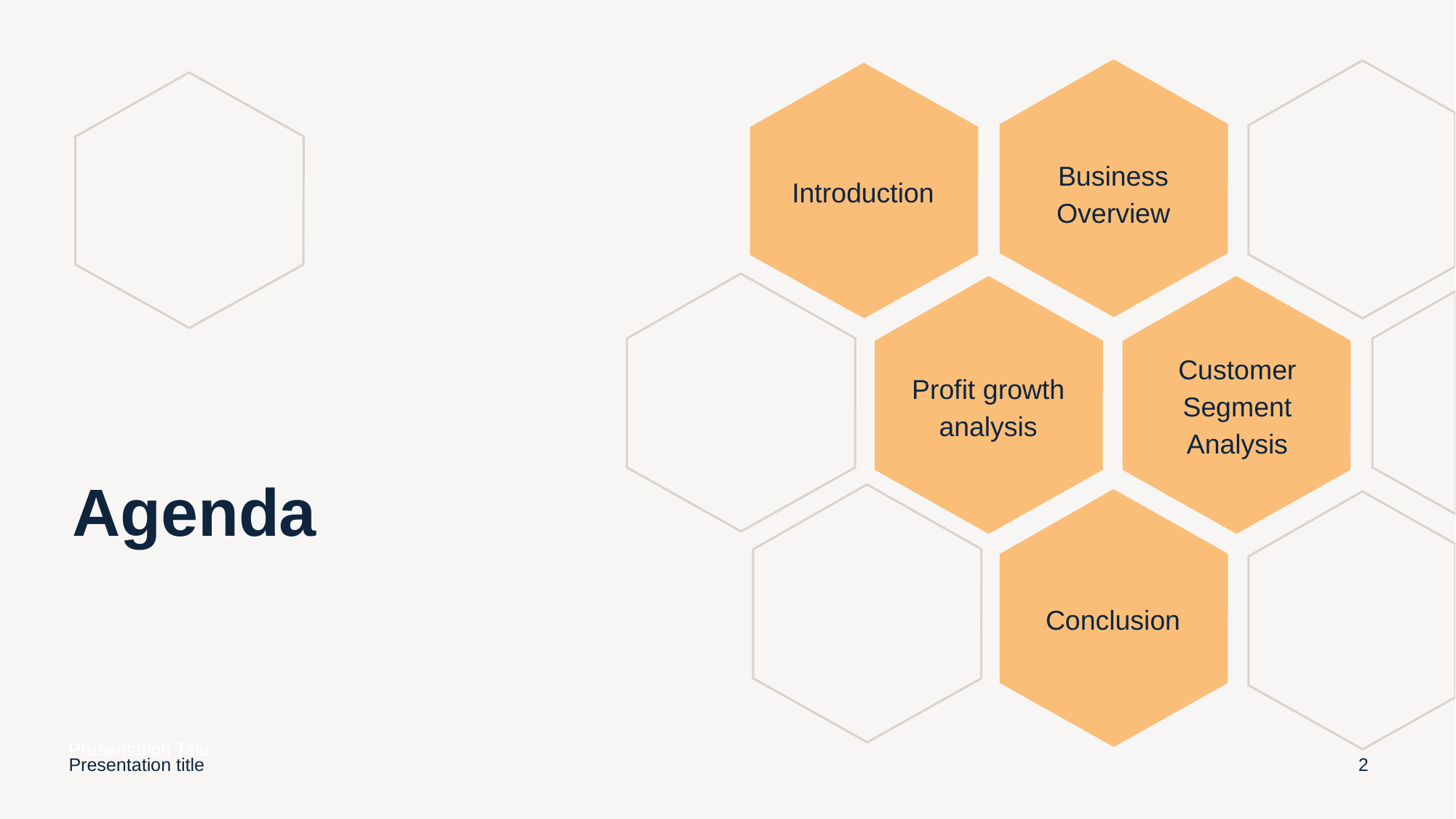

Introduction
Business Overview
Customer Segment Analysis
Profit growth analysis
# Agenda
Conclusion
Presentation Title
Presentation title
2